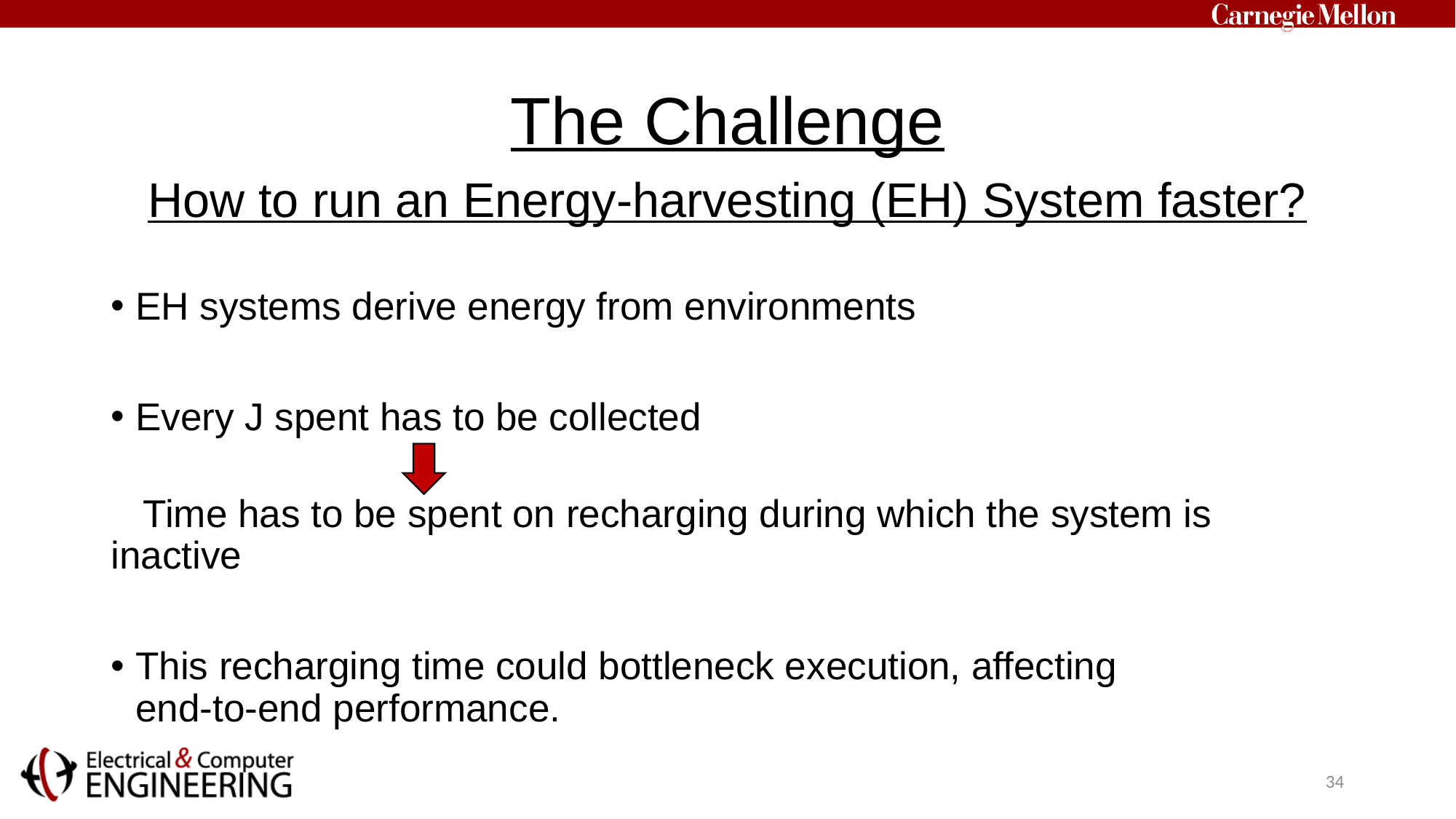

# The Challenge
How to run an Energy-harvesting (EH) System faster?
EH systems derive energy from environments

Every J spent has to be collected
   Time has to be spent on recharging during which the system is 	inactive

This recharging time could bottleneck execution, affecting
end-to-end performance.

34